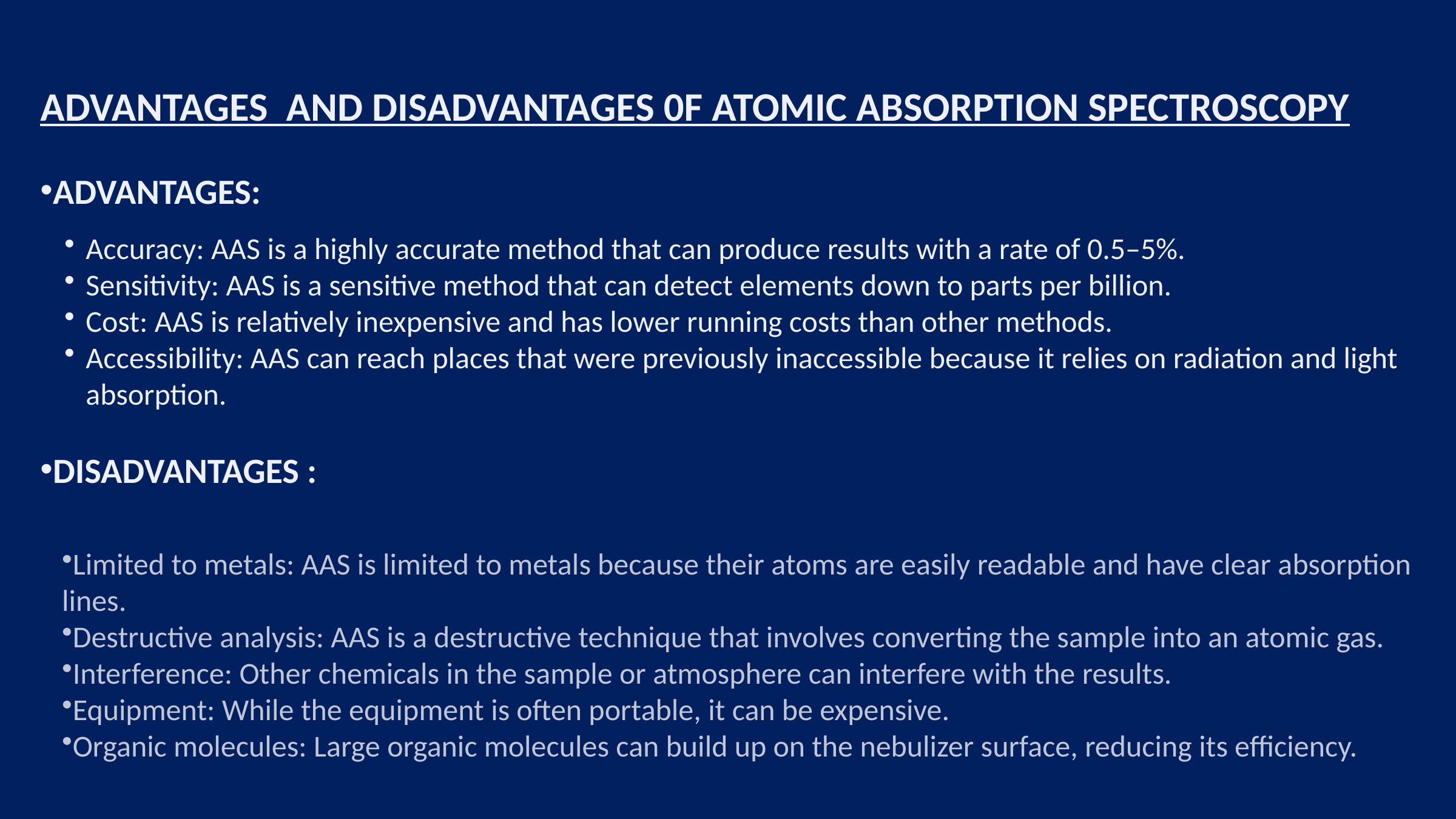

ADVANTAGES  AND DISADVANTAGES 0F ATOMIC ABSORPTION SPECTROSCOPY

ADVANTAGES:

Accuracy: AAS is a highly accurate method that can produce results with a rate of 0.5–5%.
Sensitivity: AAS is a sensitive method that can detect elements down to parts per billion.
Cost: AAS is relatively inexpensive and has lower running costs than other methods.
Accessibility: AAS can reach places that were previously inaccessible because it relies on radiation and light absorption.

DISADVANTAGES :

Limited to metals: AAS is limited to metals because their atoms are easily readable and have clear absorption lines.
Destructive analysis: AAS is a destructive technique that involves converting the sample into an atomic gas.
Interference: Other chemicals in the sample or atmosphere can interfere with the results.
Equipment: While the equipment is often portable, it can be expensive.
Organic molecules: Large organic molecules can build up on the nebulizer surface, reducing its efficiency.